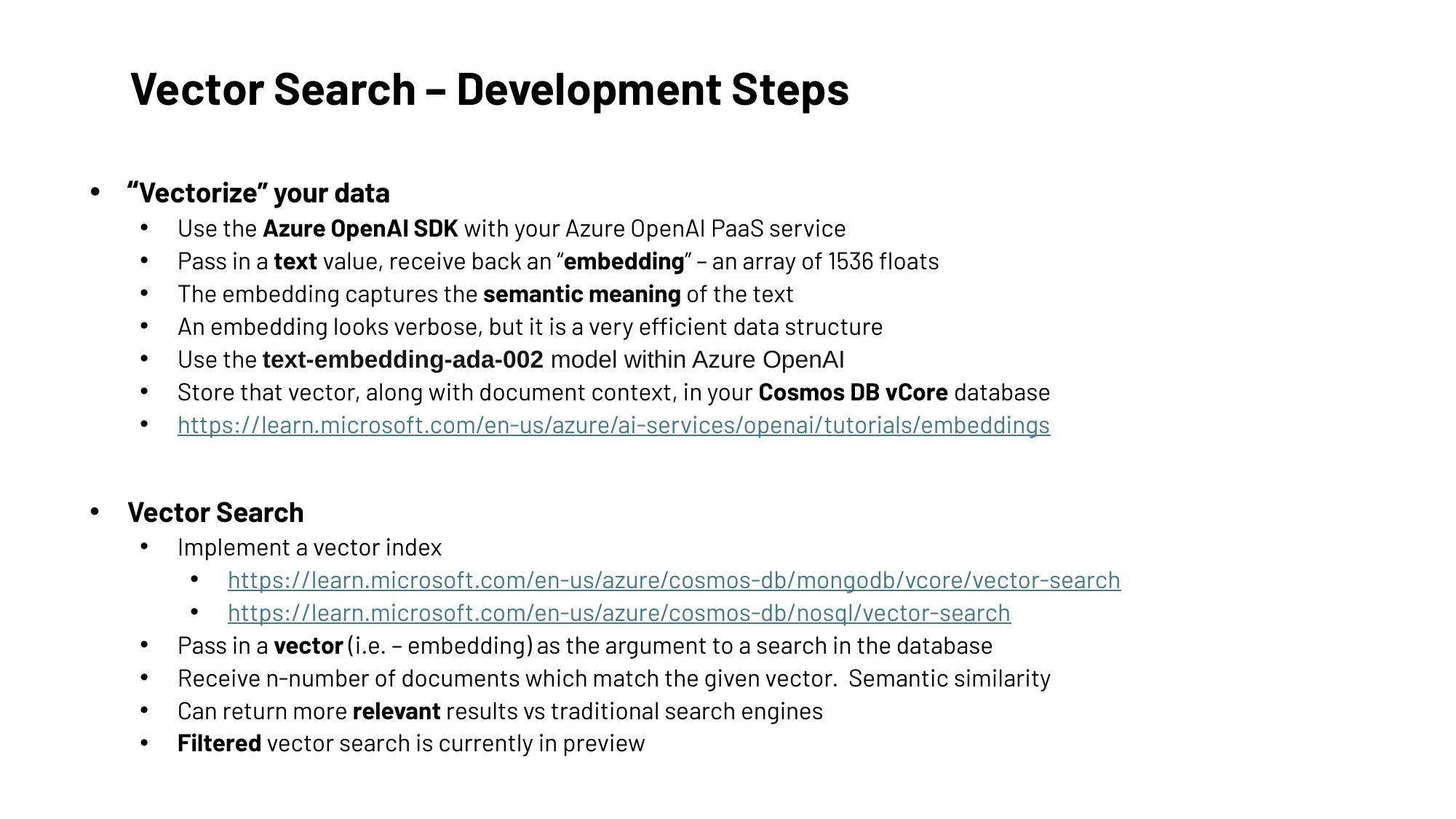

# Vector Search – Development Steps

“Vectorize” your data
Use the Azure OpenAI SDK with your Azure OpenAI PaaS service
Pass in a text value, receive back an “embedding” – an array of 1536 floats
The embedding captures the semantic meaning of the text
An embedding looks verbose, but it is a very efficient data structure
Use the text-embedding-ada-002 model within Azure OpenAI
Store that vector, along with document context, in your Cosmos DB vCore database
https://learn.microsoft.com/en-us/azure/ai-services/openai/tutorials/embeddings

Vector Search
Implement a vector index
https://learn.microsoft.com/en-us/azure/cosmos-db/mongodb/vcore/vector-search
https://learn.microsoft.com/en-us/azure/cosmos-db/nosql/vector-search
Pass in a vector (i.e. – embedding) as the argument to a search in the database
Receive n-number of documents which match the given vector.  Semantic similarity
Can return more relevant results vs traditional search engines
Filtered vector search is currently in preview